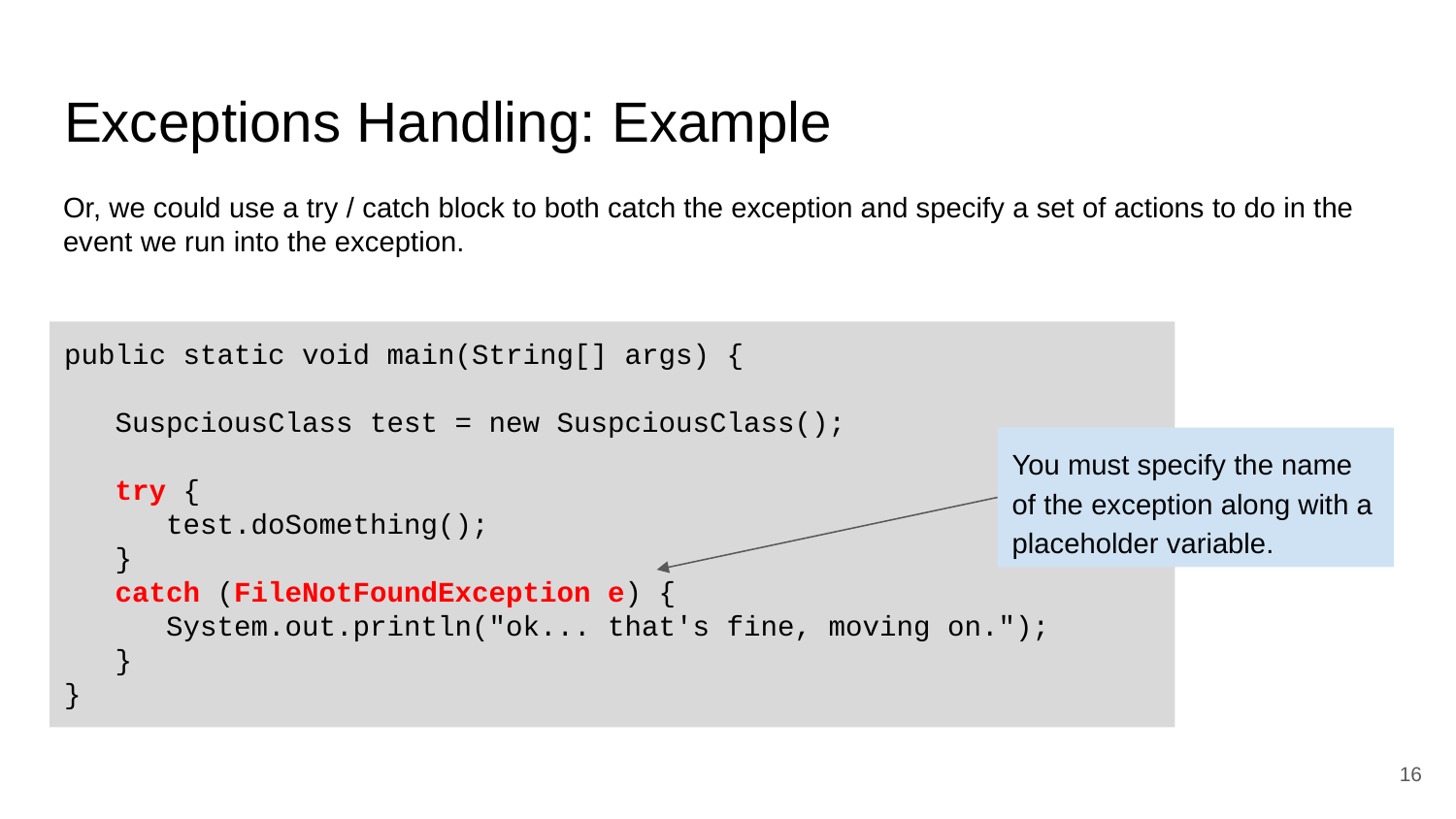

# Exceptions Handling: Example
Or, we could use a try / catch block to both catch the exception and specify a set of actions to do in the event we run into the exception.

public static void main(String[] args) {

   SuspciousClass test = new SuspciousClass();

   try {
      test.doSomething();
   }
   catch (FileNotFoundException e) {
      System.out.println("ok... that's fine, moving on.");
   }
}
You must specify the name of the exception along with a placeholder variable.
16